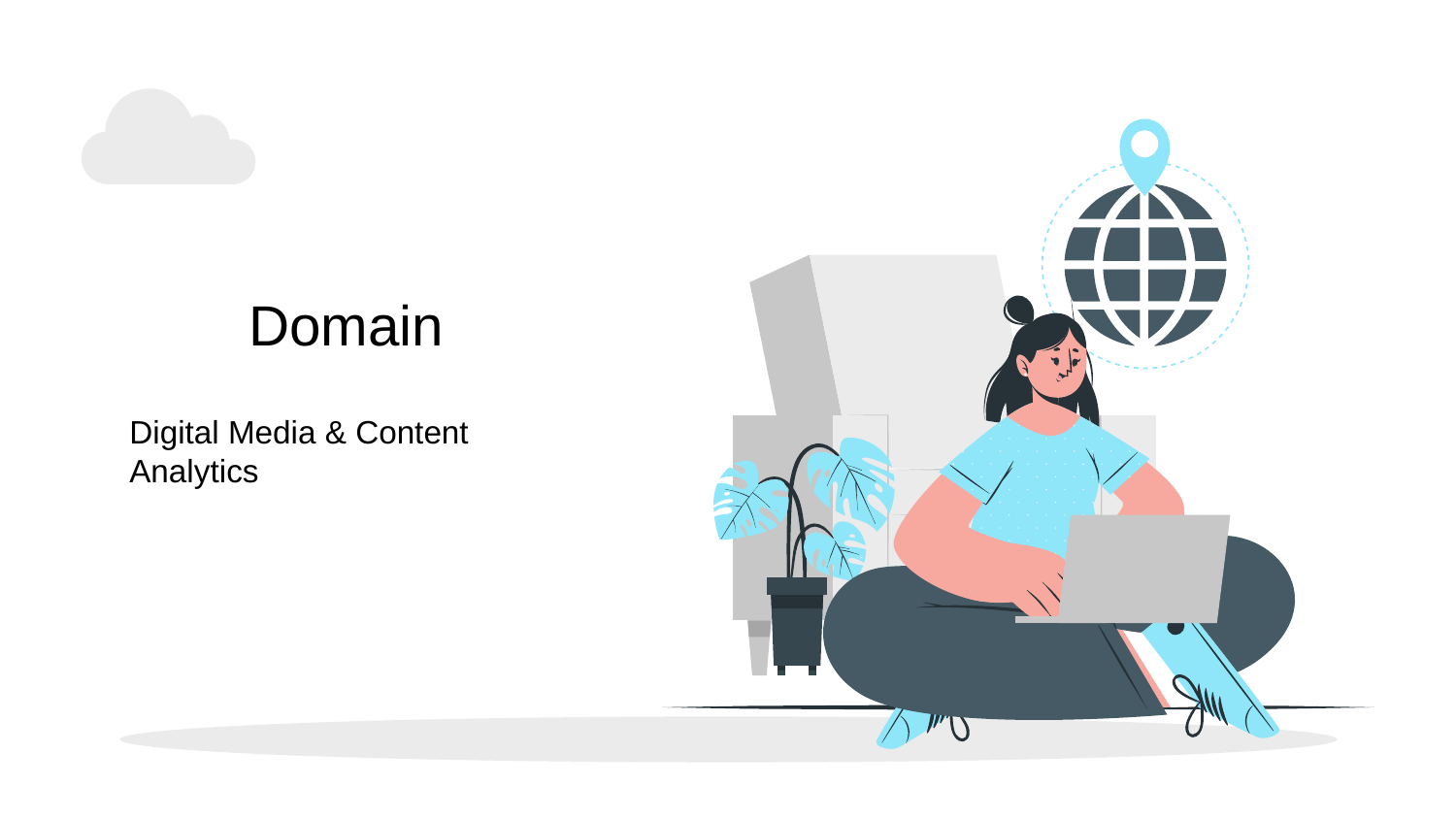

# Domain
Digital Media & Content Analytics